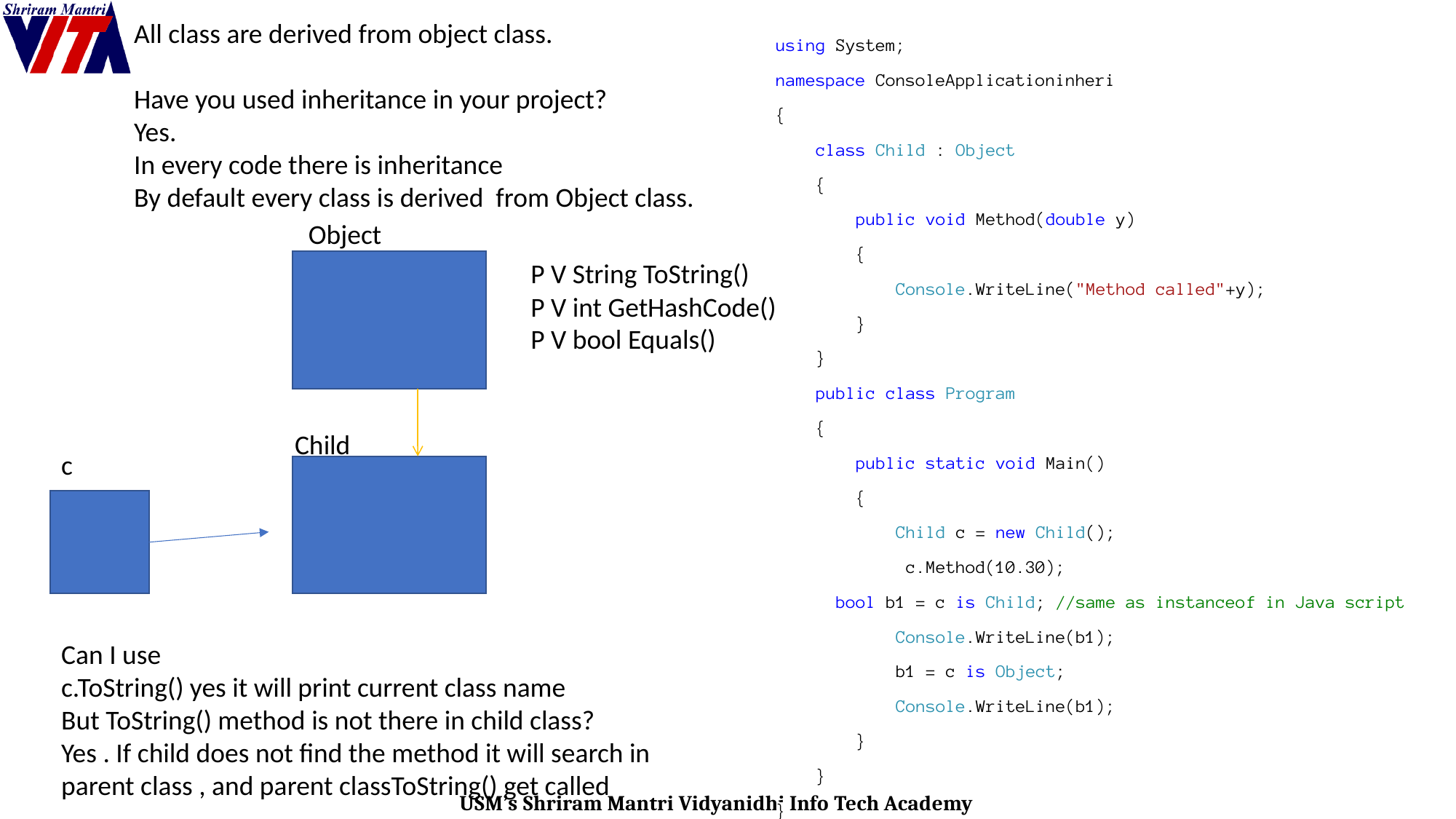

All class are derived from object class.

Have you used inheritance in your project?
Yes.
In every code there is inheritance
By default every class is derived  from Object class.
using System;
namespace ConsoleApplicationinheri
{
    class Child : Object
    {
        public void Method(double y)
        {
            Console.WriteLine("Method called"+y);
        }
    }
    public class Program
    {
        public static void Main()
        {
            Child c = new Child();
             c.Method(10.30);
      bool b1 = c is Child; //same as instanceof in Java script
            Console.WriteLine(b1);
            b1 = c is Object;
            Console.WriteLine(b1);
        }
    }
}
Object

P V String ToString()
P V int GetHashCode()
P V bool Equals()
Child
c

Can I use
c.ToString() yes it will print current class name
But ToString() method is not there in child class?
Yes . If child does not find the method it will search in  parent class , and parent classToString() get called